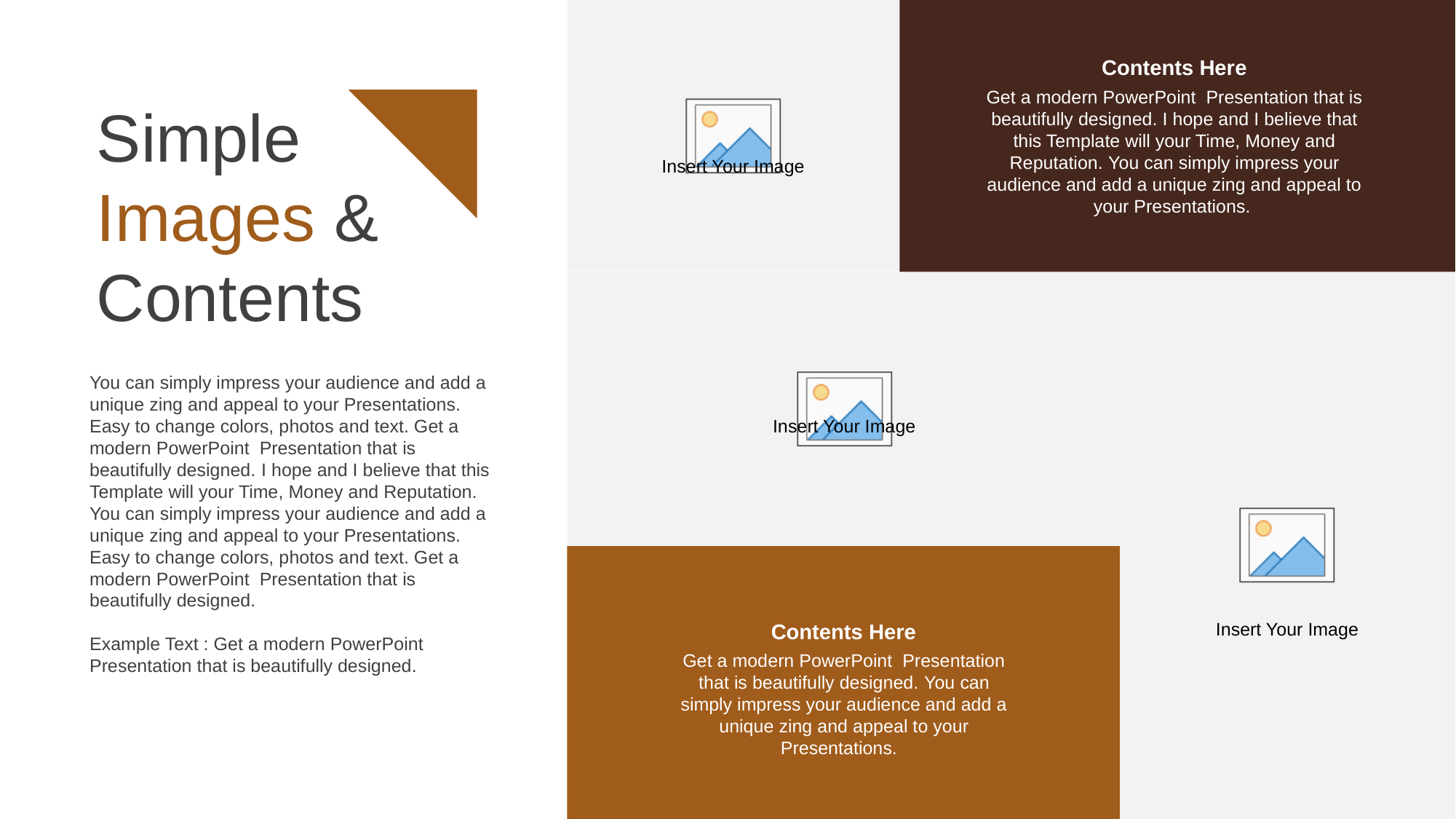

Contents Here
Get a modern PowerPoint  Presentation that is beautifully designed. I hope and I believe that this Template will your Time, Money and Reputation. You can simply impress your audience and add a unique zing and appeal to your Presentations.
Simple
Images & Contents

You can simply impress your audience and add a unique zing and appeal to your Presentations. Easy to change colors, photos and text. Get a modern PowerPoint  Presentation that is beautifully designed. I hope and I believe that this Template will your Time, Money and Reputation. You can simply impress your audience and add a unique zing and appeal to your Presentations. Easy to change colors, photos and text. Get a modern PowerPoint  Presentation that is beautifully designed.

Example Text : Get a modern PowerPoint  Presentation that is beautifully designed.
Contents Here
Get a modern PowerPoint  Presentation that is beautifully designed. You can simply impress your audience and add a unique zing and appeal to your Presentations.